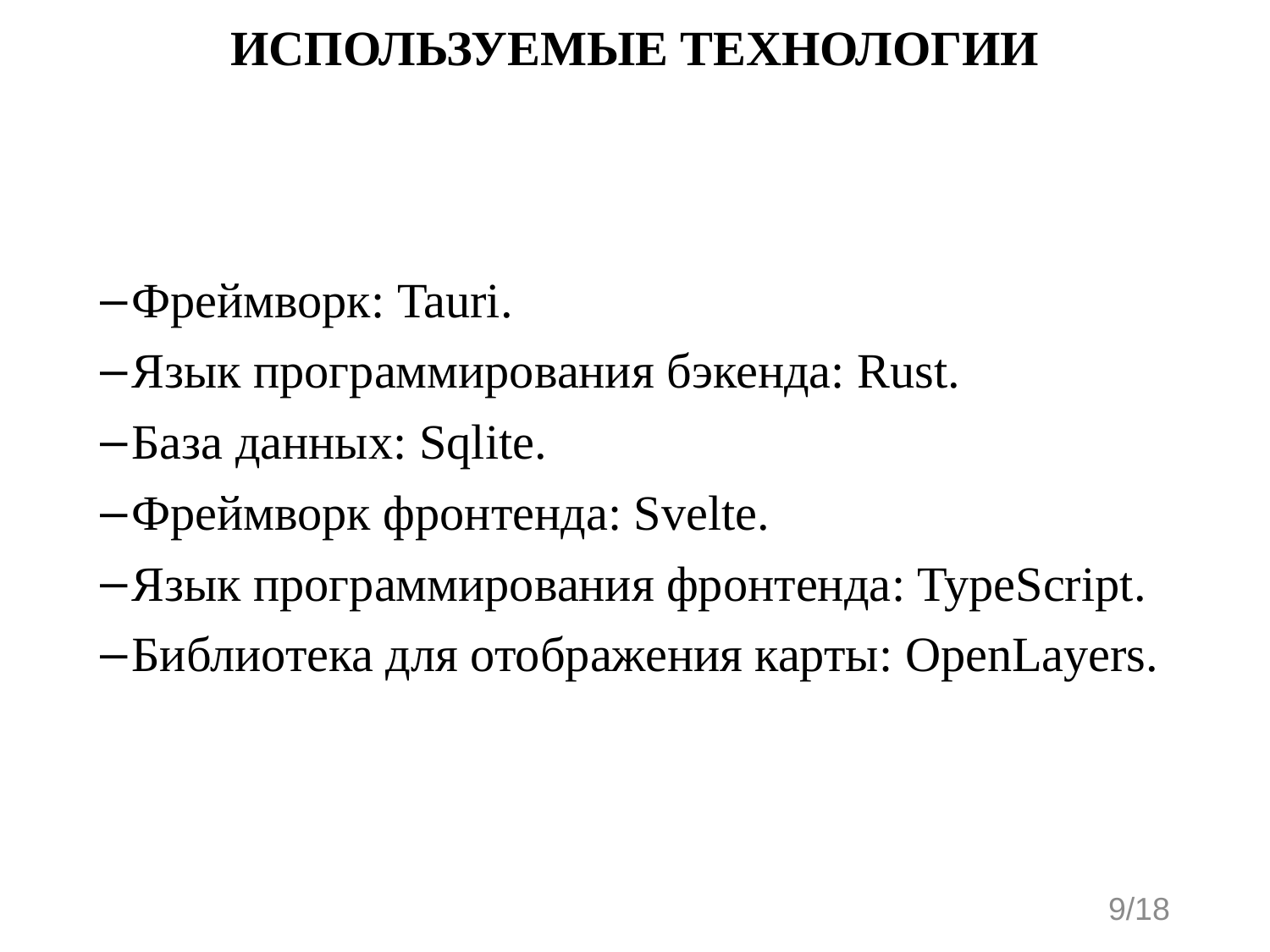

# ИСПОЛЬЗУЕМЫЕ ТЕХНОЛОГИИ
Фреймворк: Tauri.
Язык программирования бэкенда: Rust.
База данных: Sqlite.
Фреймворк фронтенда: Svelte.
Язык программирования фронтенда: TypeScript.
Библиотека для отображения карты: OpenLayers.
9/18